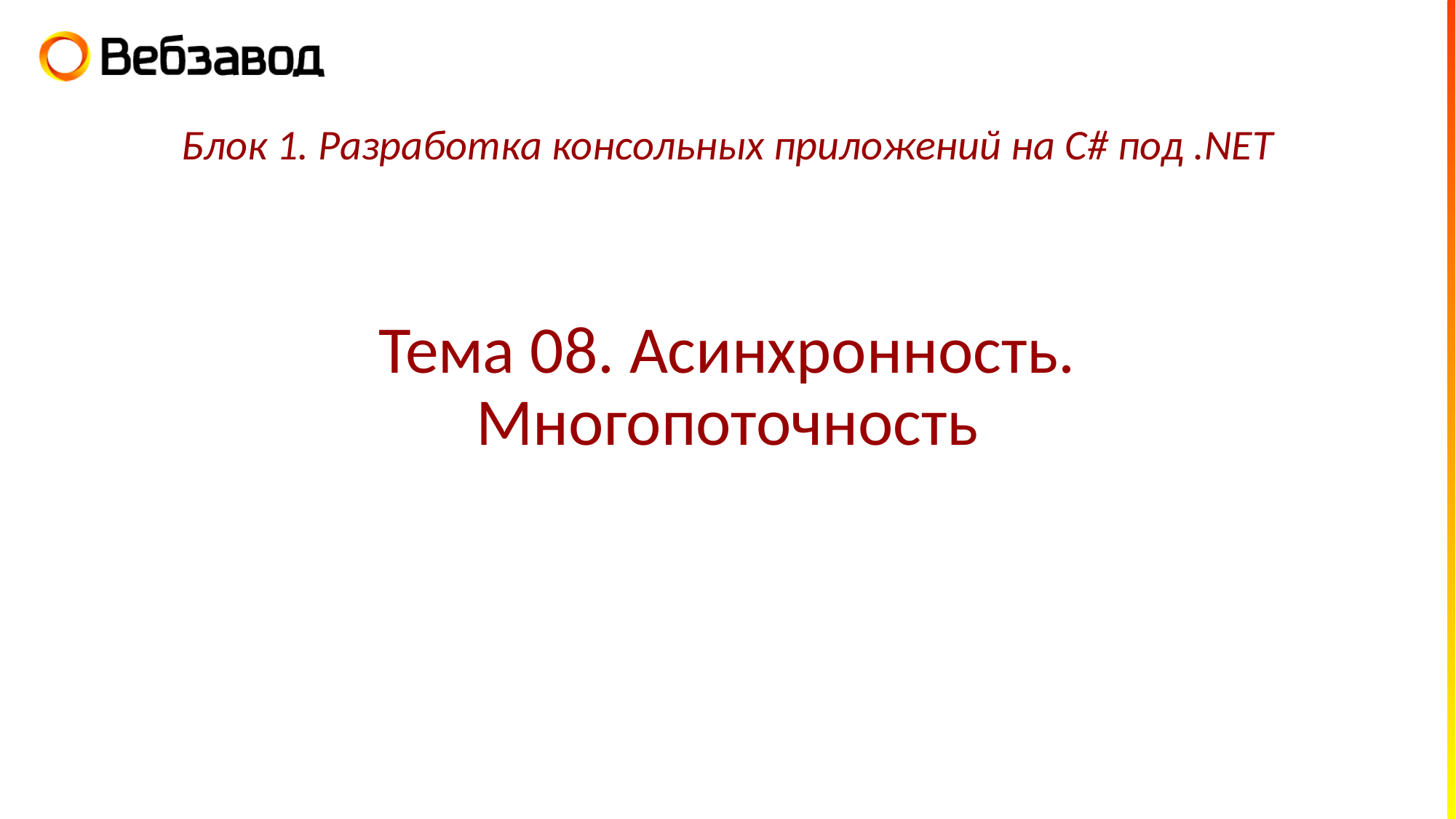

Блок 1. Разработка консольных приложений на C# под .NET
# Тема 08. Асинхронность. Многопоточность